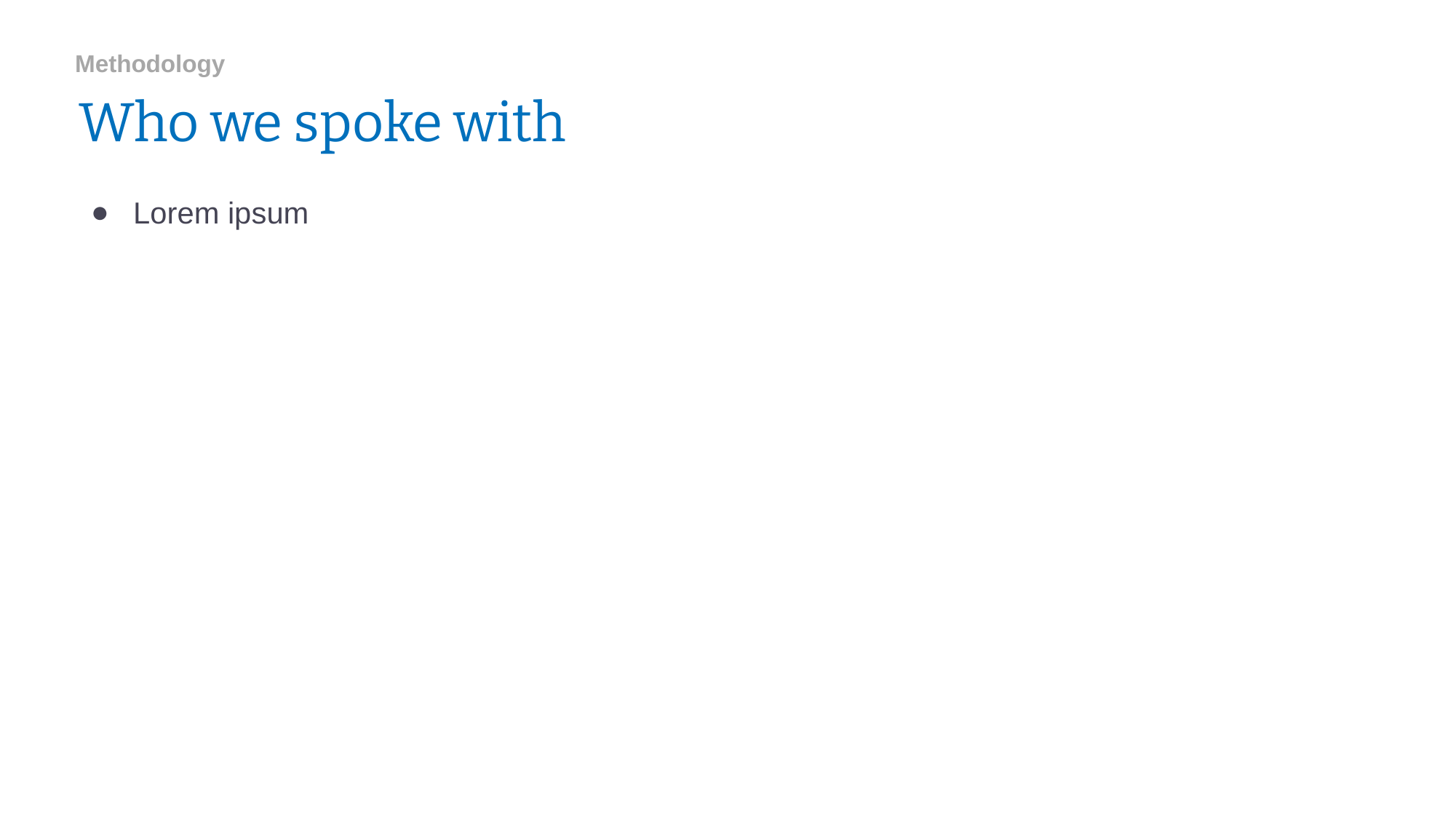

Methodology
# Who we spoke with
Lorem ipsum